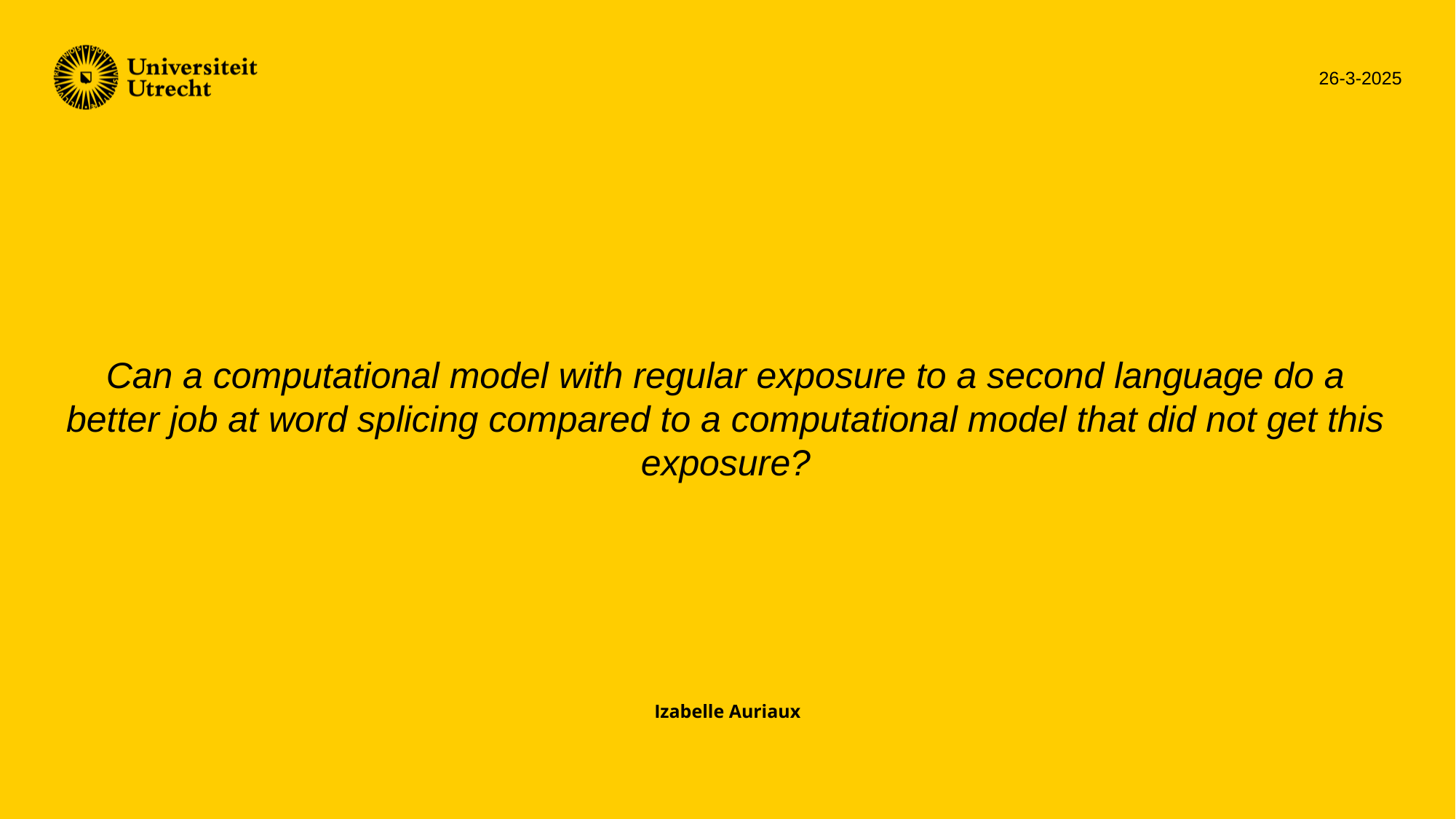

26-3-2025
# Can a computational model with regular exposure to a second language do a better job at word splicing compared to a computational model that did not get this exposure?
Izabelle Auriaux